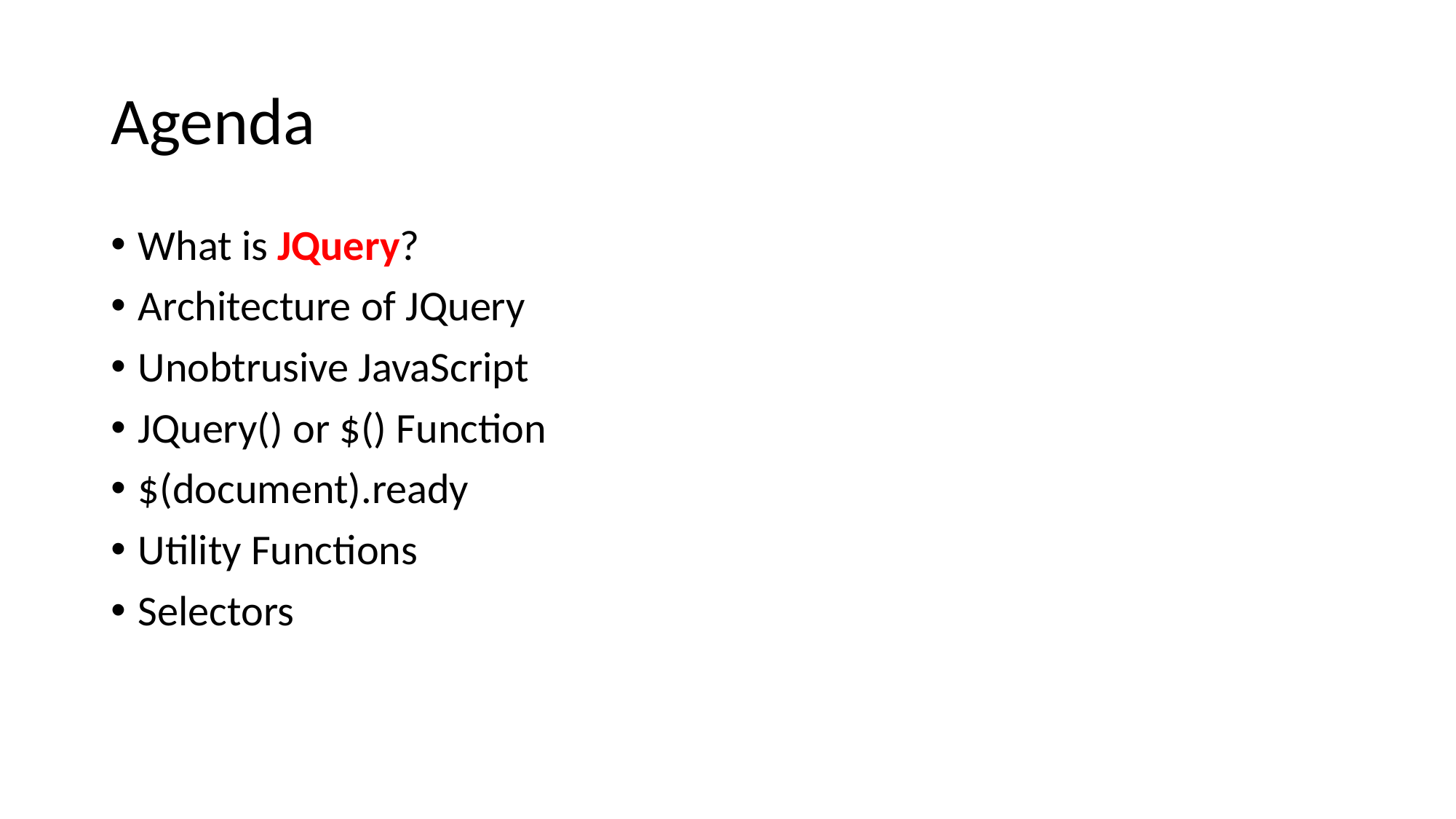

# Agenda
What is JQuery?
Architecture of JQuery
Unobtrusive JavaScript
JQuery() or $() Function
$(document).ready
Utility Functions
Selectors